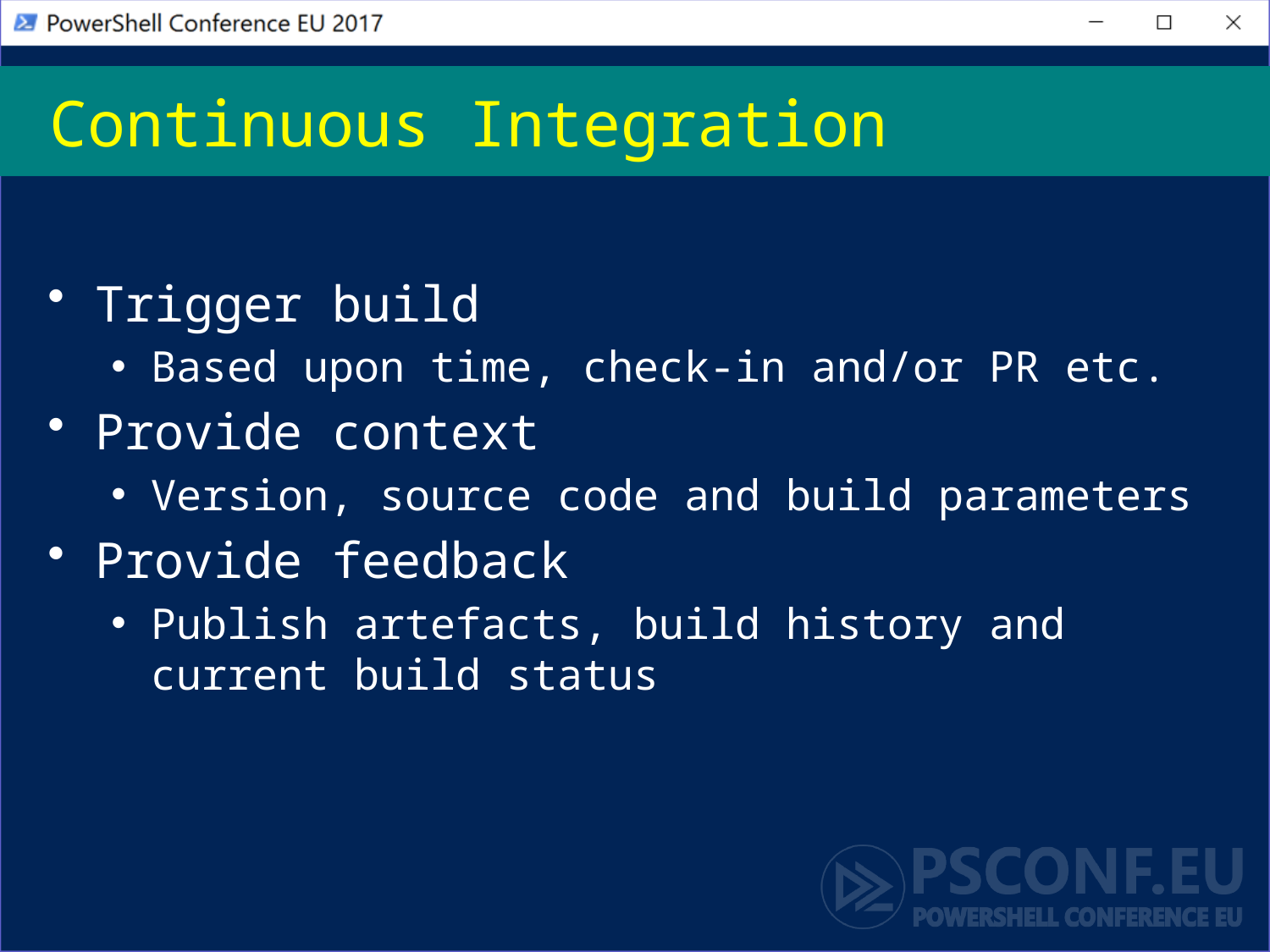

# Continuous Integration
Trigger build
Based upon time, check-in and/or PR etc.
Provide context
Version, source code and build parameters
Provide feedback
Publish artefacts, build history and current build status